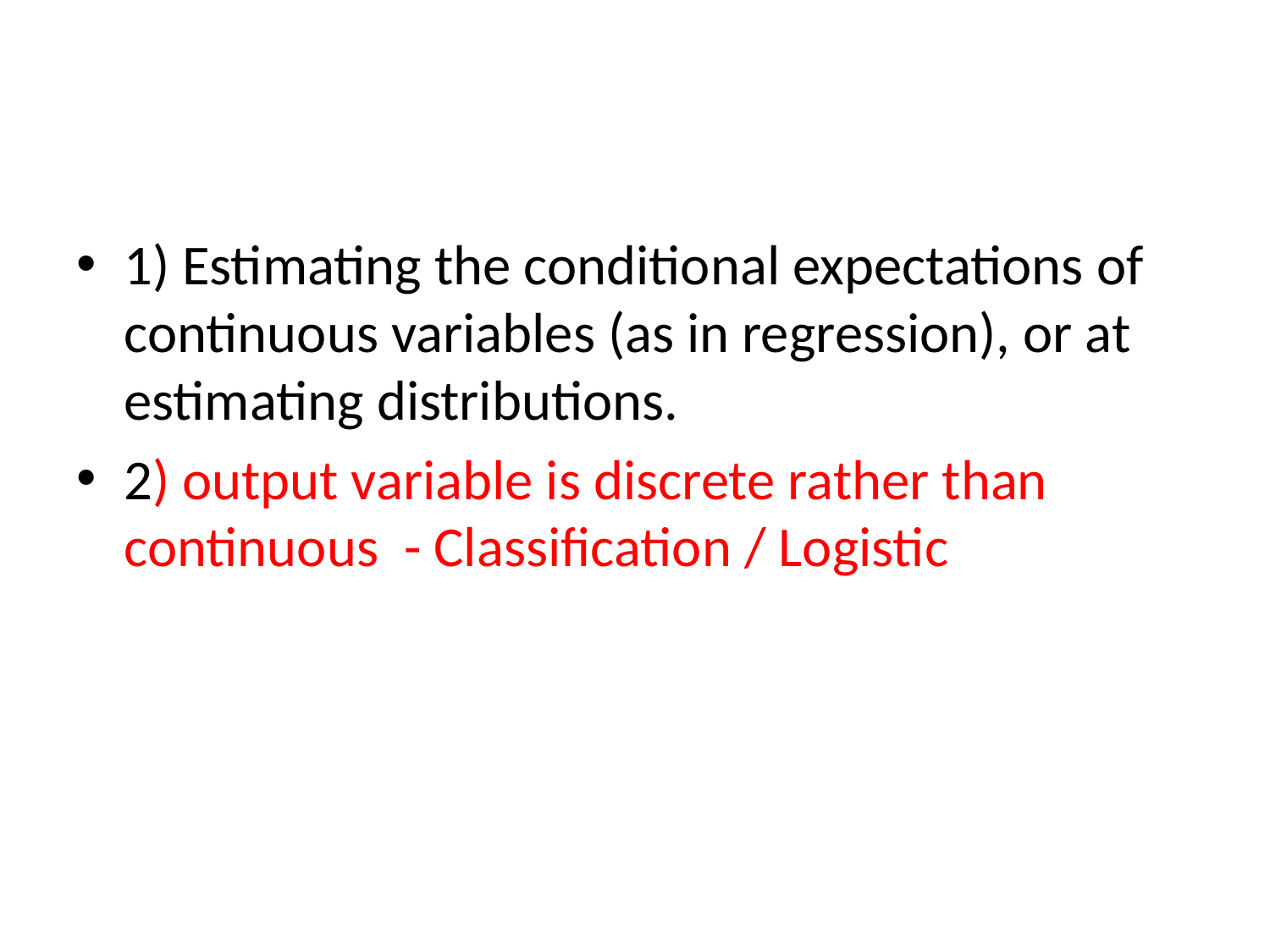

#
1) Estimating the conditional expectations of continuous variables (as in regression), or at estimating distributions.
2) output variable is discrete rather than continuous  - Classification / Logistic